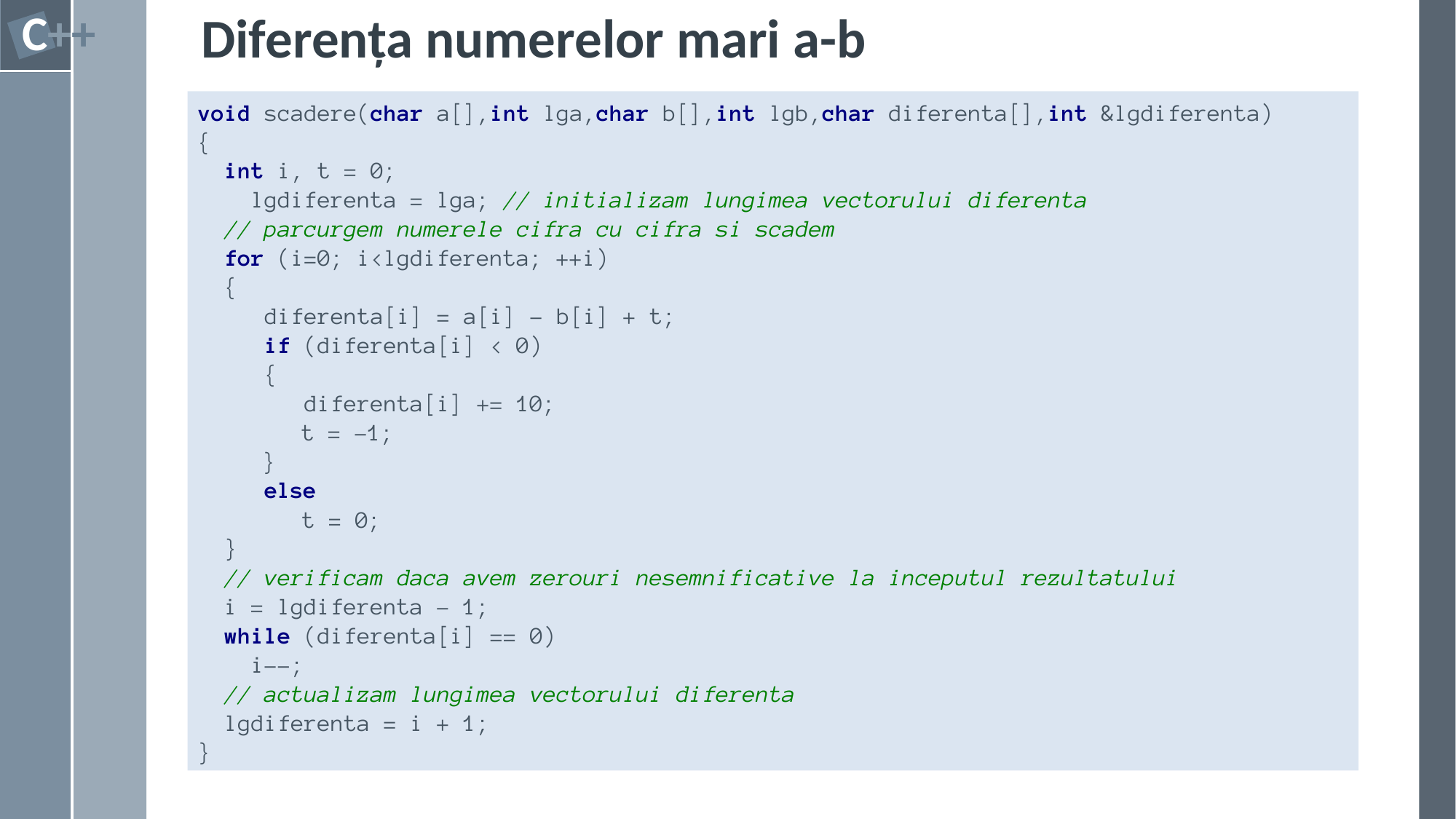

# Diferența numerelor mari a-b
void scadere(char a[],int lga,char b[],int lgb,char diferenta[],int &lgdiferenta)
{
  int i, t = 0;
    lgdiferenta = lga; // initializam lungimea vectorului diferenta
  // parcurgem numerele cifra cu cifra si scadem
  for (i=0; i<lgdiferenta; ++i)
  {
     diferenta[i] = a[i] - b[i] + t;
     if (diferenta[i] < 0)
     {
        diferenta[i] += 10;
        t = -1;
     }
     else
        t = 0;
  }
  // verificam daca avem zerouri nesemnificative la inceputul rezultatului
  i = lgdiferenta - 1;
  while (diferenta[i] == 0)
    i--;
  // actualizam lungimea vectorului diferenta
  lgdiferenta = i + 1;
}